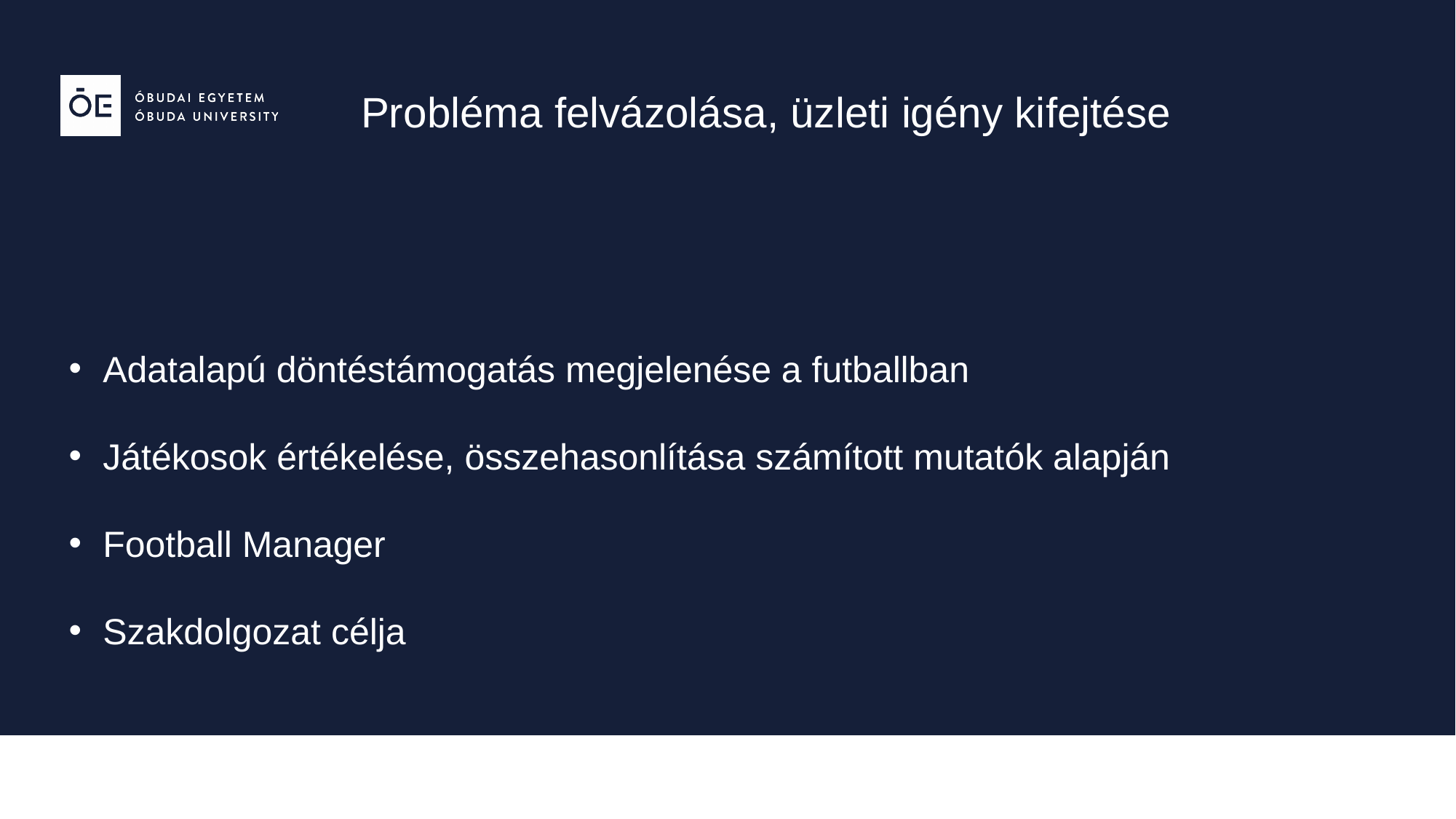

Probléma felvázolása, üzleti igény kifejtése
Adatalapú döntéstámogatás megjelenése a futballban
Játékosok értékelése, összehasonlítása számított mutatók alapján
Football Manager
Szakdolgozat célja